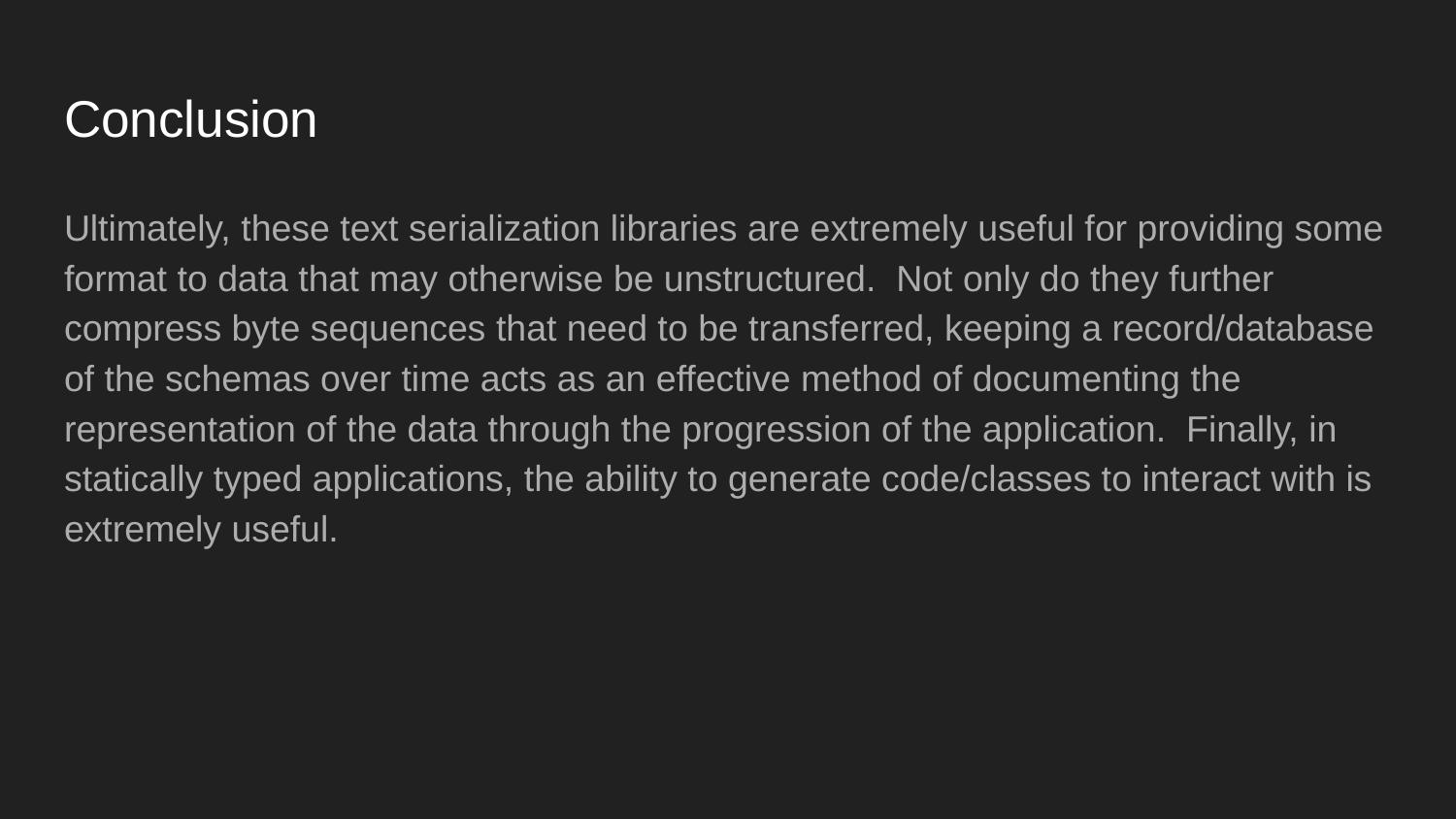

# Conclusion
Ultimately, these text serialization libraries are extremely useful for providing some format to data that may otherwise be unstructured.  Not only do they further compress byte sequences that need to be transferred, keeping a record/database of the schemas over time acts as an effective method of documenting the representation of the data through the progression of the application.  Finally, in statically typed applications, the ability to generate code/classes to interact with is extremely useful.